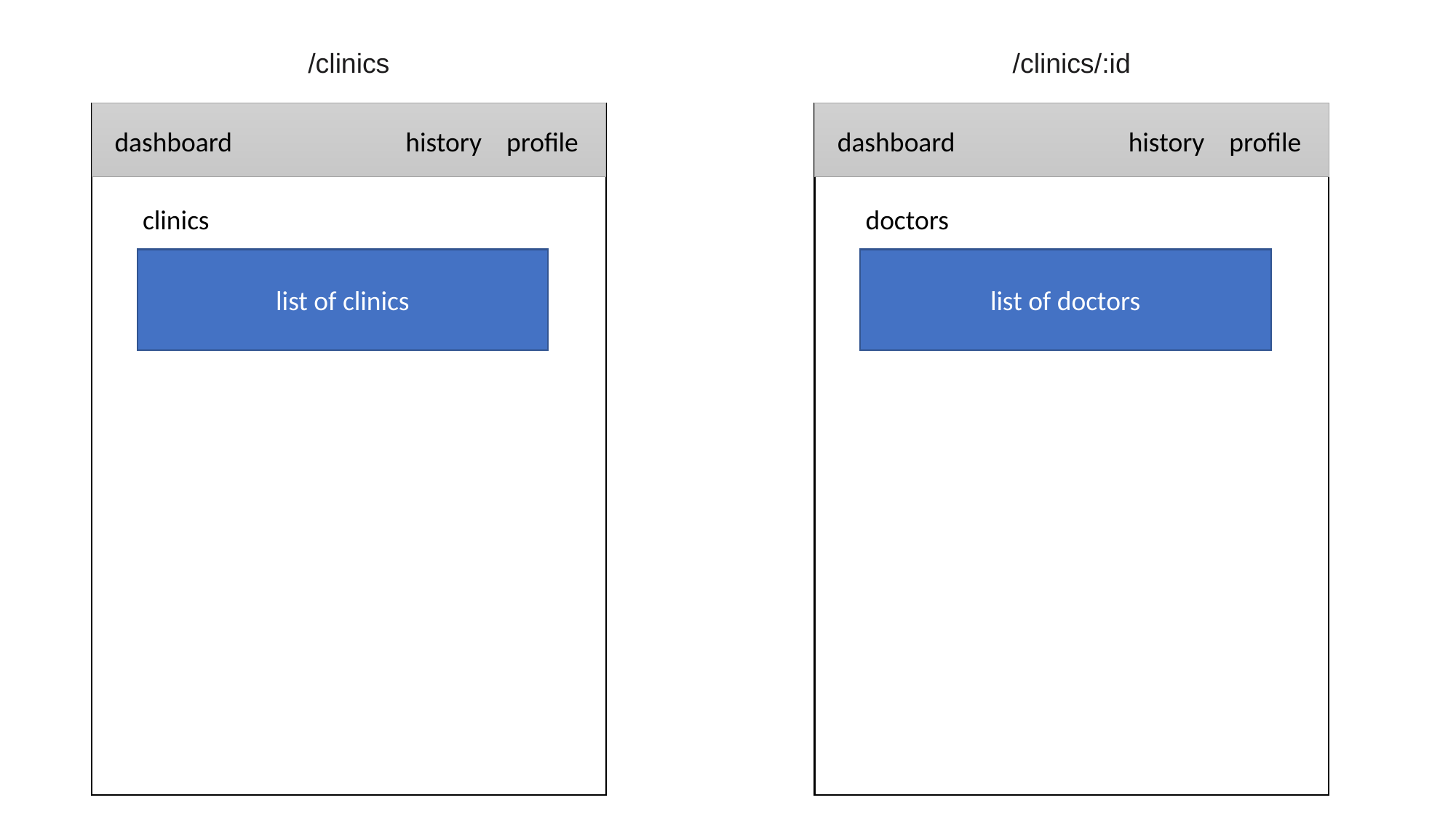

/clinics
/clinics/:id

dashboard
history    profile
dashboard
history    profile
clinics
doctors
list of clinics
list of doctors